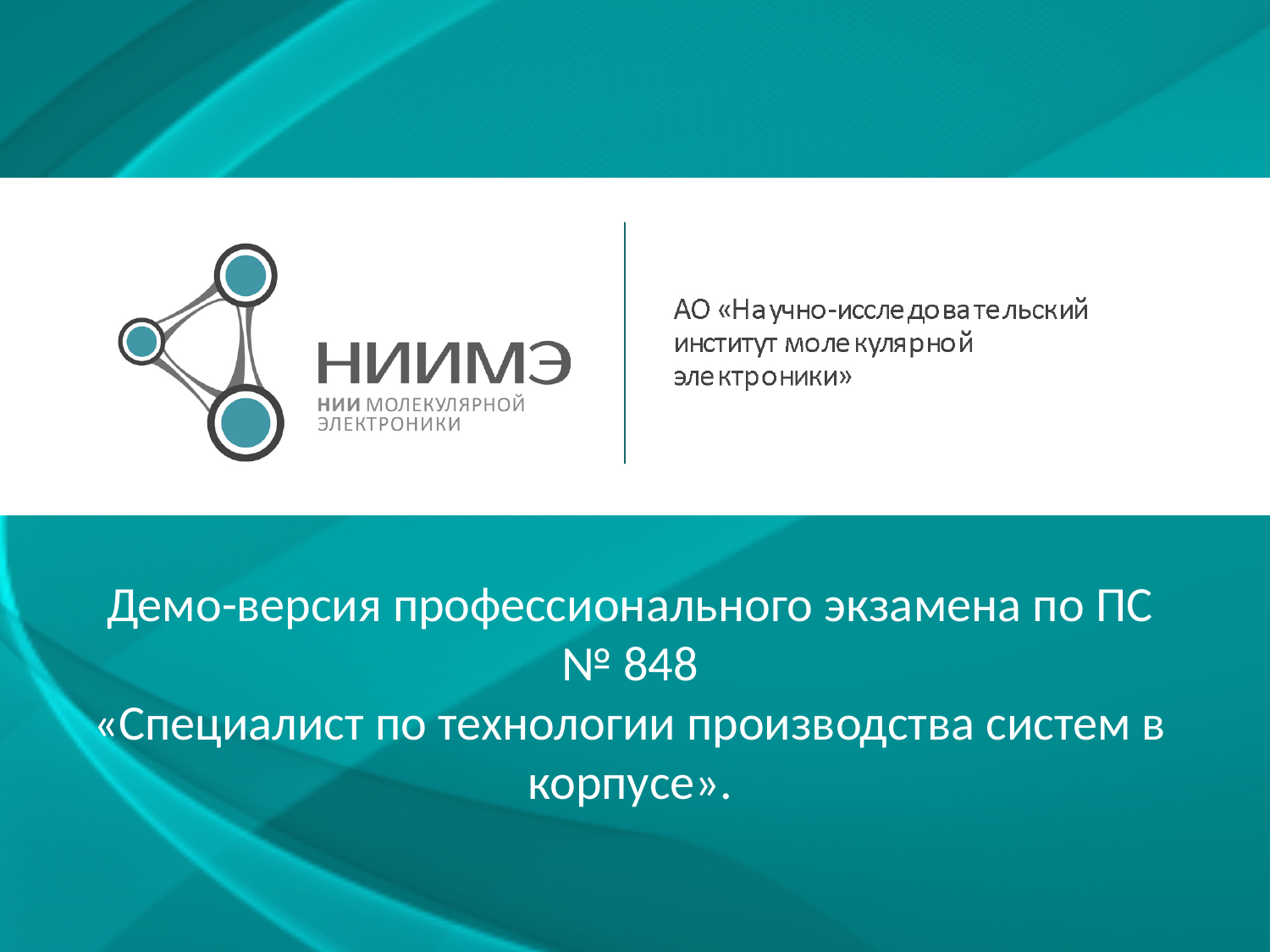

Демо-версия профессионального экзамена по ПС № 848
«Специалист по технологии производства систем в корпусе».